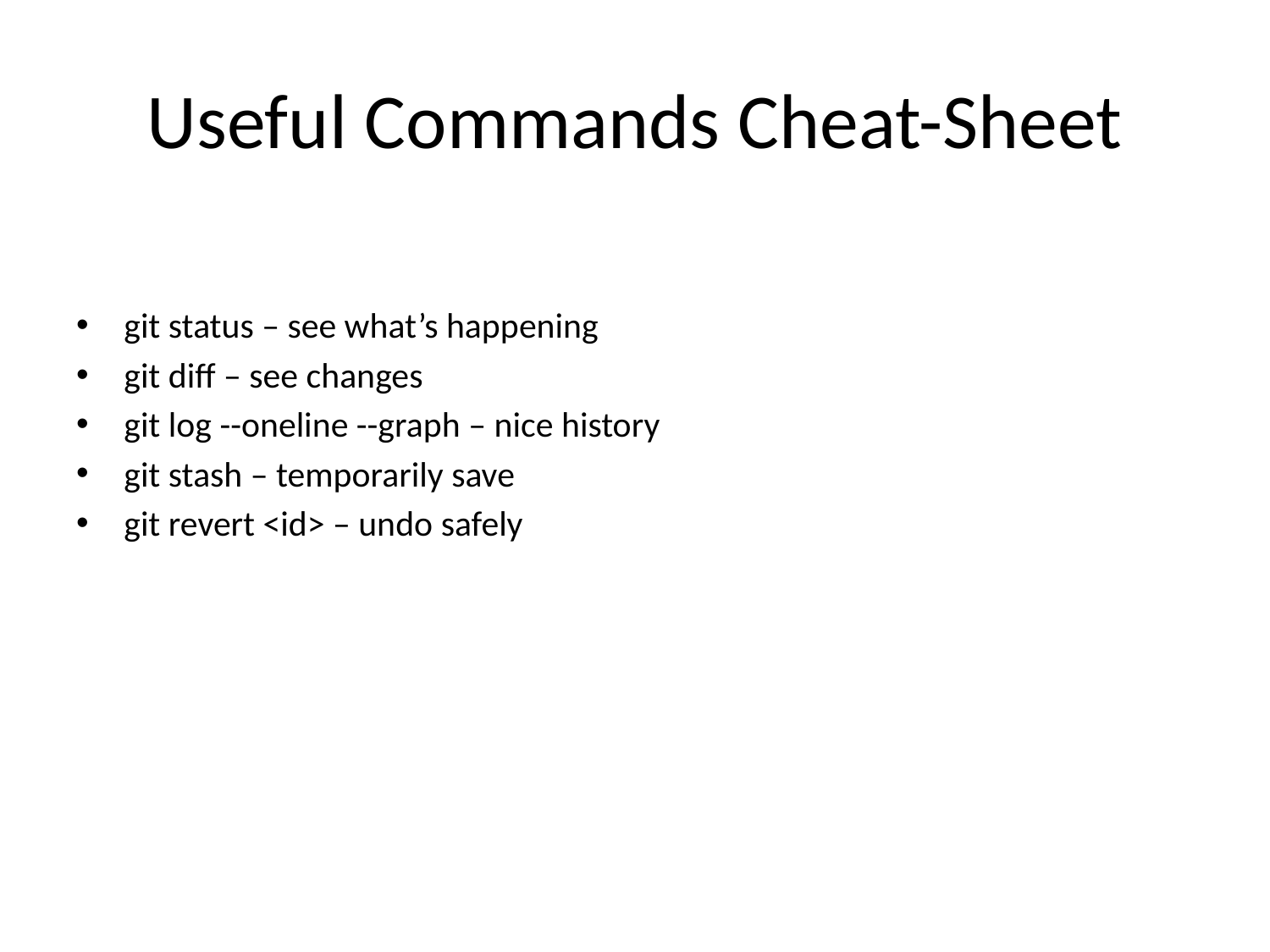

# Useful Commands Cheat-Sheet

git status – see what’s happening
git diff – see changes
git log --oneline --graph – nice history
git stash – temporarily save
git revert <id> – undo safely